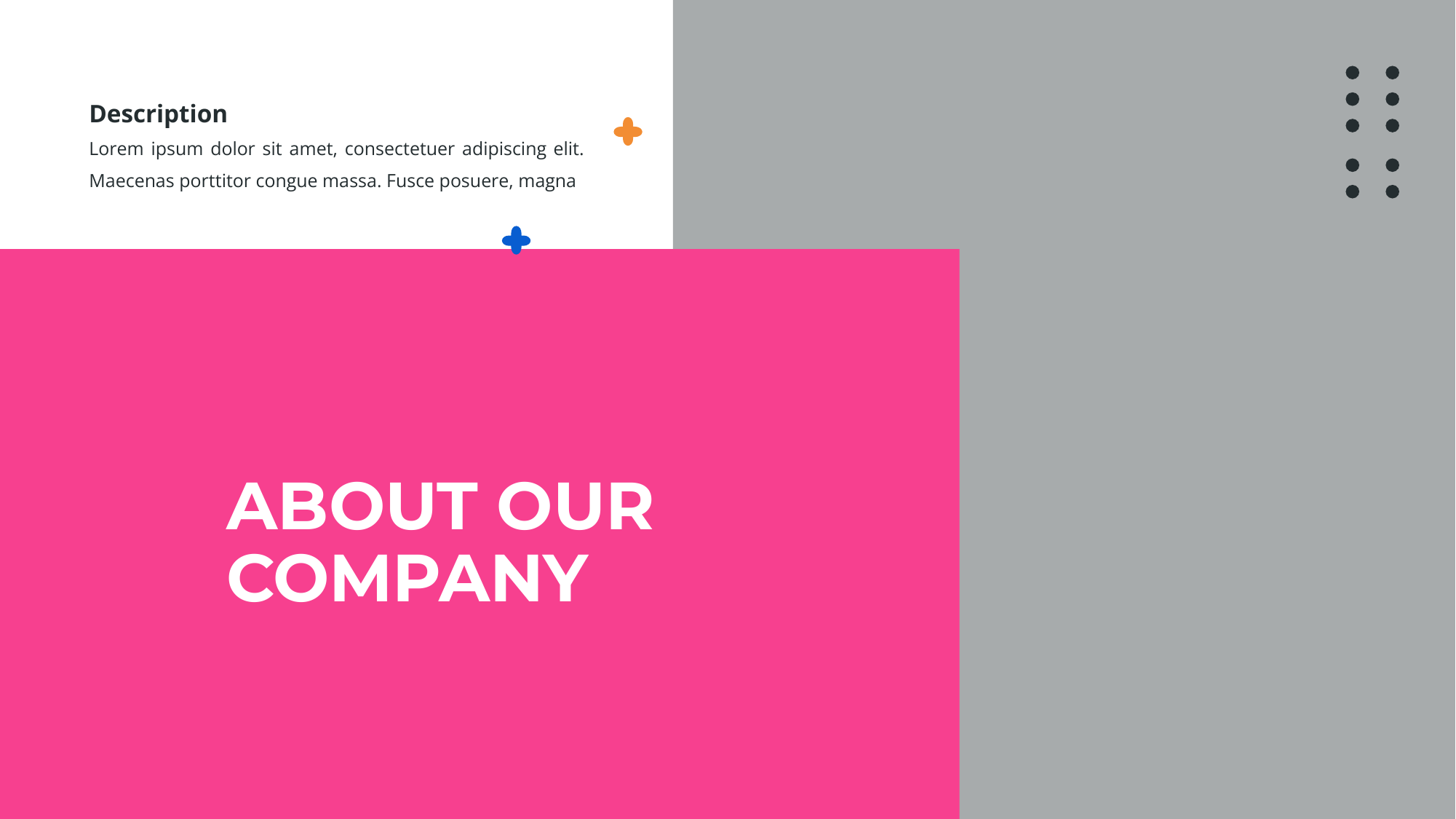

Description

Lorem ipsum dolor sit amet, consectetuer adipiscing elit. Maecenas porttitor congue massa. Fusce posuere, magna

# ABOUT OUR COMPANY